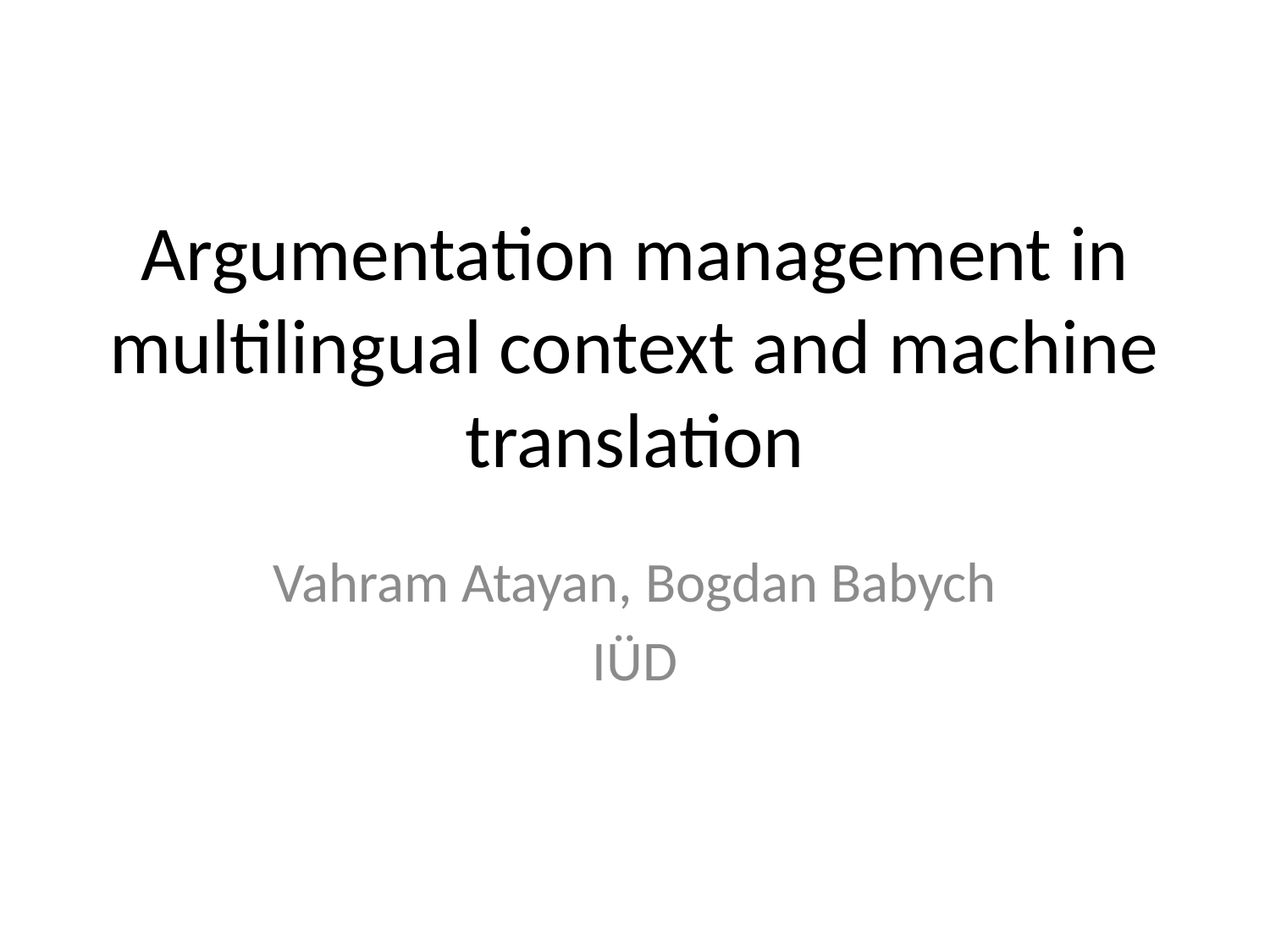

# Argumentation management in multilingual context and machine translation
Vahram Atayan, Bogdan Babych
IÜD